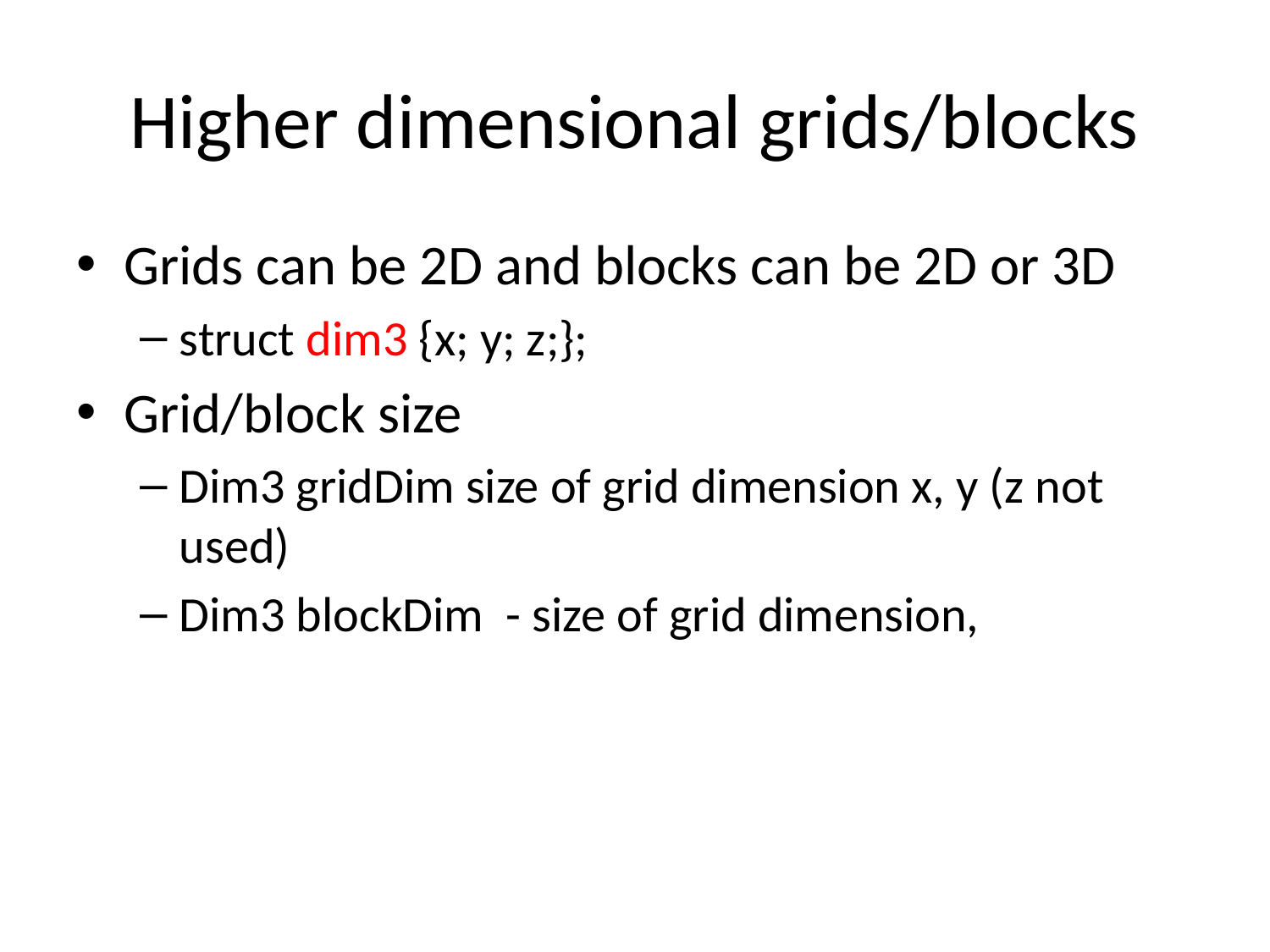

# Higher dimensional grids/blocks
Grids can be 2D and blocks can be 2D or 3D
struct dim3 {x; y; z;};
Grid/block size
Dim3 gridDim size of grid dimension x, y (z not used)
Dim3 blockDim  - size of grid dimension,